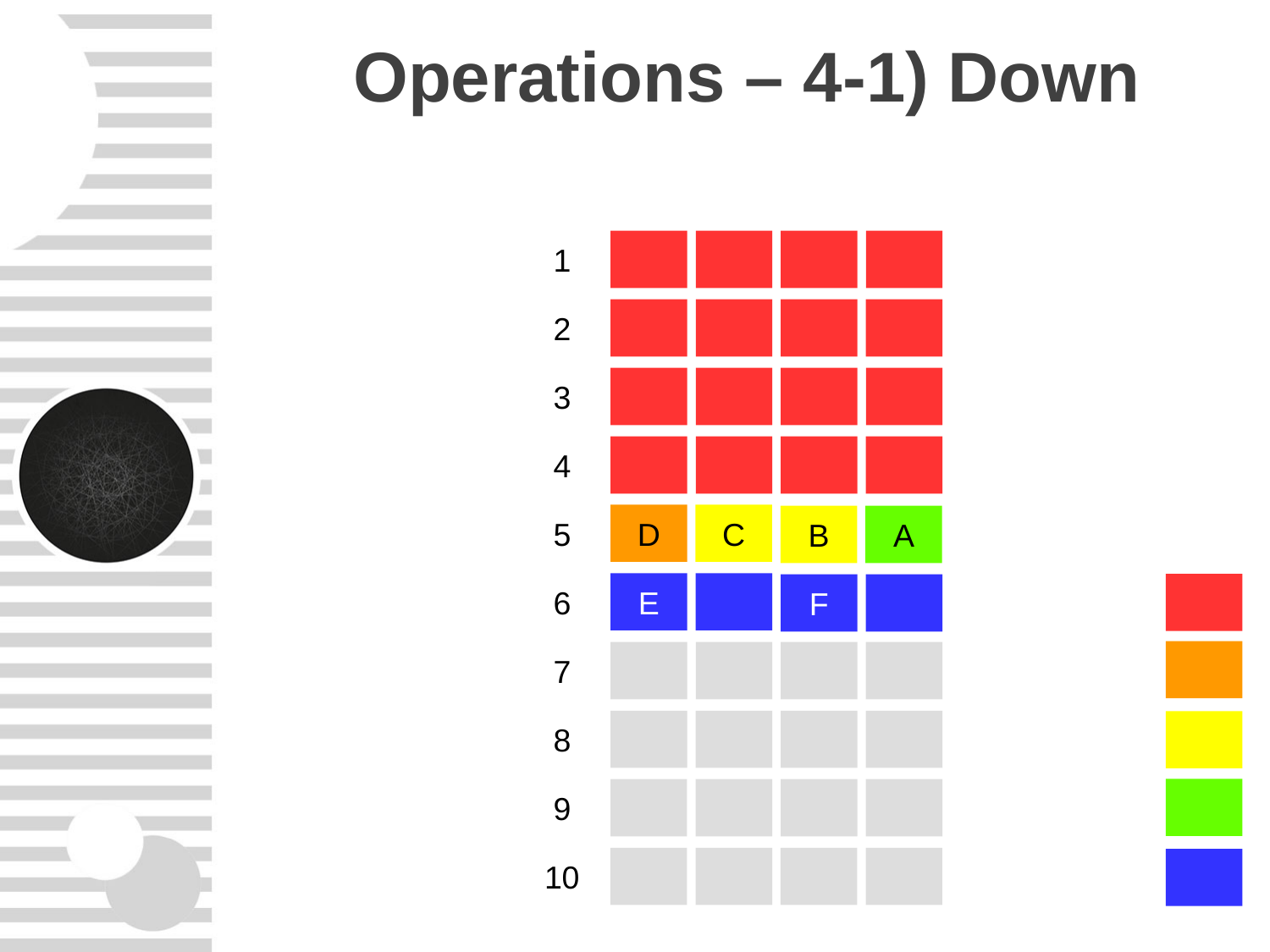

Operations – 4-1) Down

1

2

3

4

D
C
5
B
A
E

6

Red
F

Orange2
7

8

Yellow 2

Yellow Green 3
9

10

Blue 2